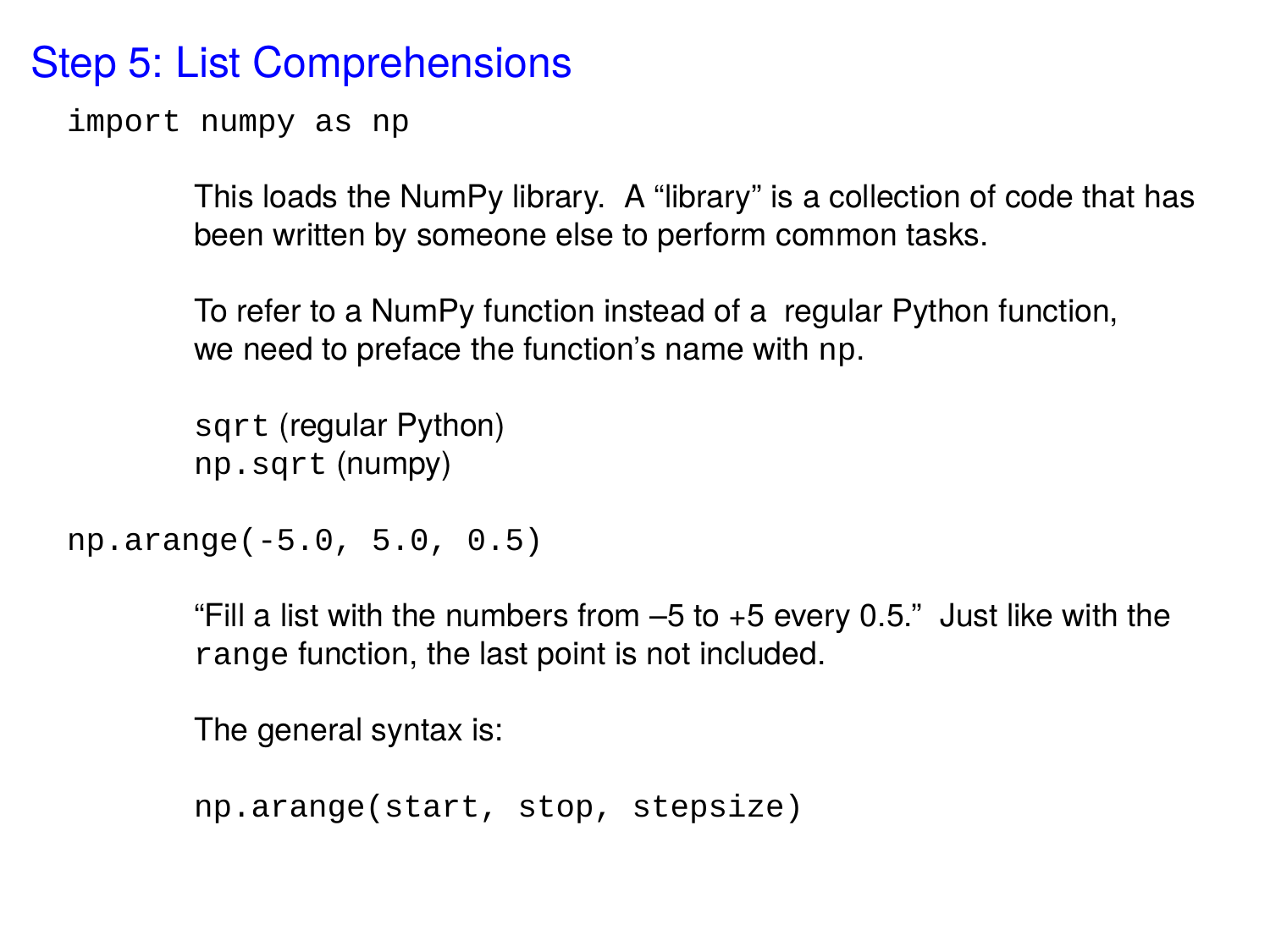

Step 5: List Comprehensions
import numpy as np

	This loads the NumPy library.  A “library” is a collection of code that has
	been written by someone else to perform common tasks.

	To refer to a NumPy function instead of a  regular Python function,
	we need to preface the function’s name with np.

	sqrt (regular Python)
	np.sqrt (numpy)

np.arange(-5.0, 5.0, 0.5)

	“Fill a list with the numbers from –5 to +5 every 0.5.”  Just like with the
	range function, the last point is not included.

	The general syntax is:

	np.arange(start, stop, stepsize)